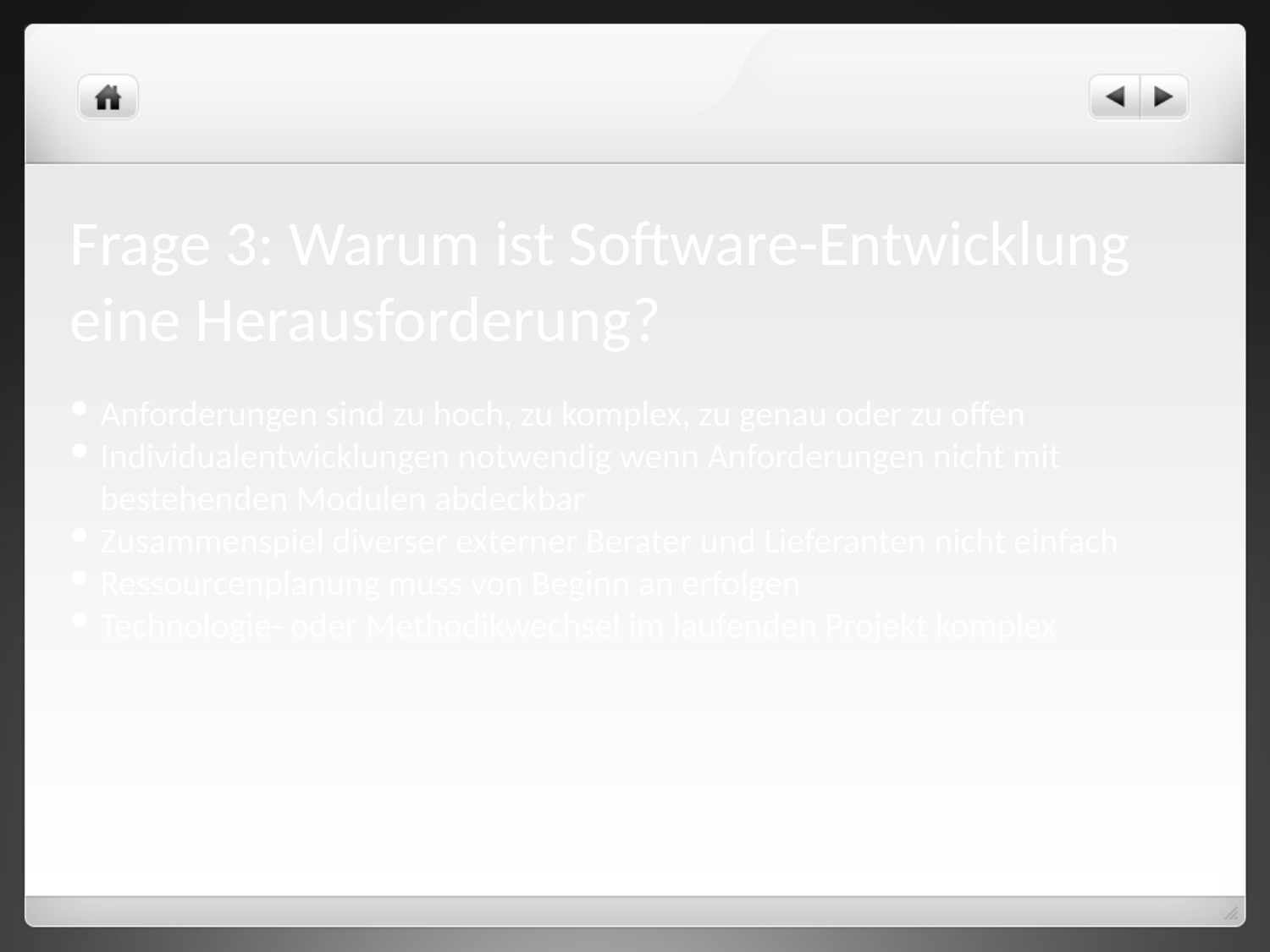

Frage 3: Warum ist Software-Entwicklung eine Herausforderung?
Anforderungen sind zu hoch, zu komplex, zu genau oder zu offen
Individualentwicklungen notwendig wenn Anforderungen nicht mit bestehenden Modulen abdeckbar
Zusammenspiel diverser externer Berater und Lieferanten nicht einfach
Ressourcenplanung muss von Beginn an erfolgen
Technologie- oder Methodikwechsel im laufenden Projekt komplex